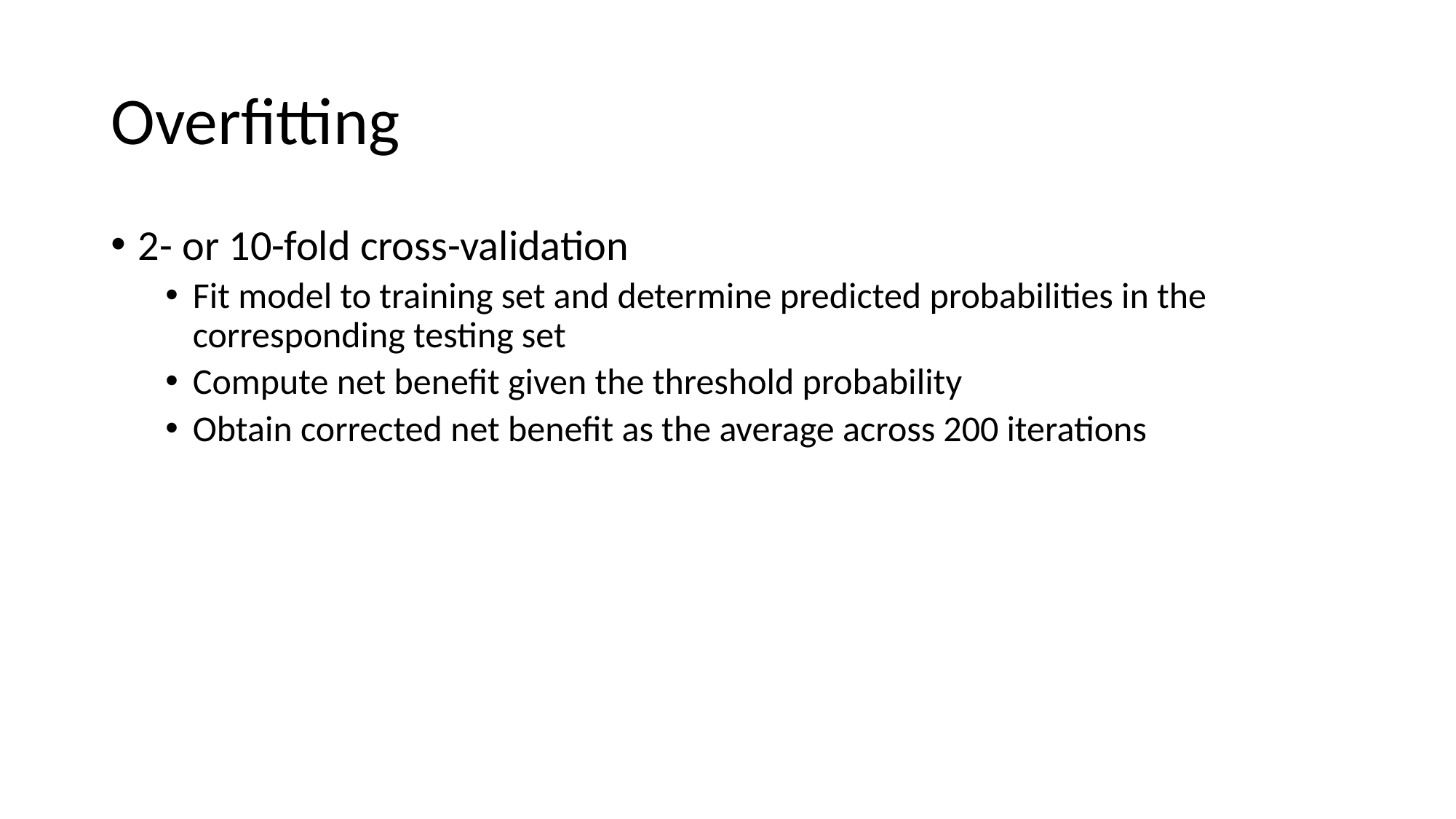

# Overfitting
2- or 10-fold cross-validation
Fit model to training set and determine predicted probabilities in the corresponding testing set
Compute net benefit given the threshold probability
Obtain corrected net benefit as the average across 200 iterations